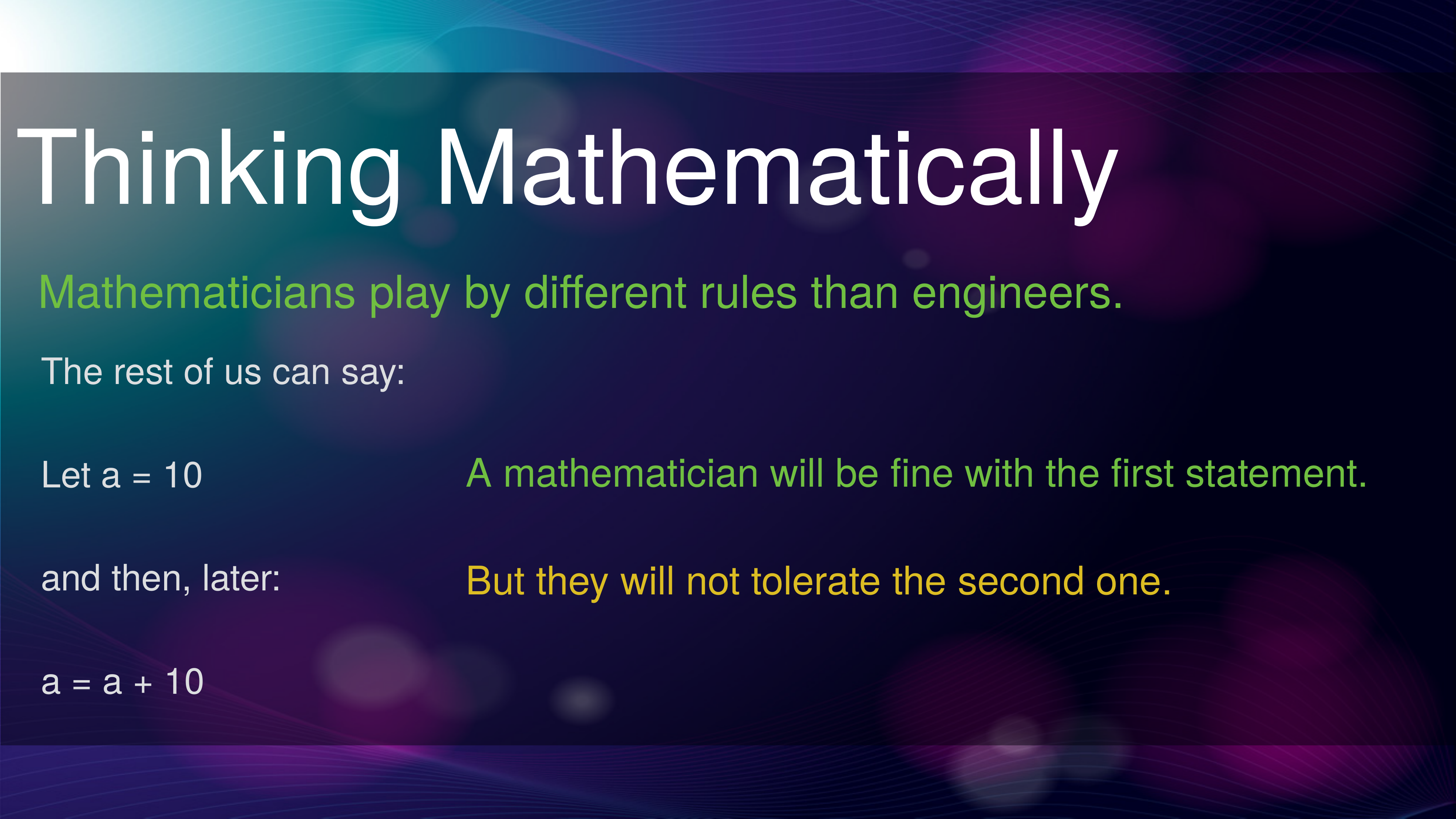

Thinking Mathematically
Mathematicians play by different rules than engineers.
The rest of us can say:
Let a = 10
and then, later:
a = a + 10
A mathematician will be fine with the first statement.
But they will not tolerate the second one.